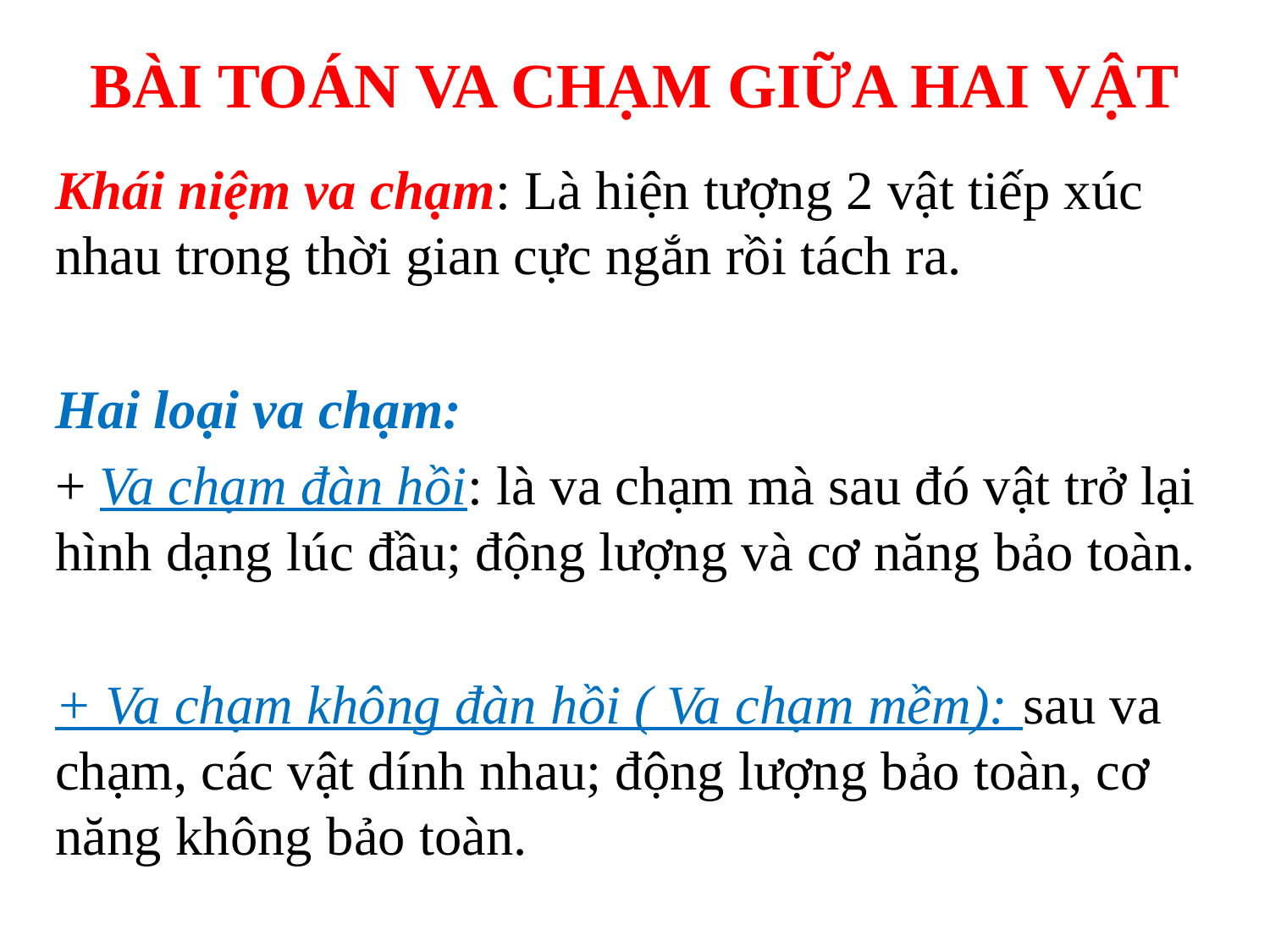

# BÀI TOÁN VA CHẠM GIỮA HAI VẬT
Khái niệm va chạm: Là hiện tượng 2 vật tiếp xúc nhau trong thời gian cực ngắn rồi tách ra.

Hai loại va chạm:
+ Va chạm đàn hồi: là va chạm mà sau đó vật trở lại hình dạng lúc đầu; động lượng và cơ năng bảo toàn.

+ Va chạm không đàn hồi ( Va chạm mềm): sau va chạm, các vật dính nhau; động lượng bảo toàn, cơ năng không bảo toàn.